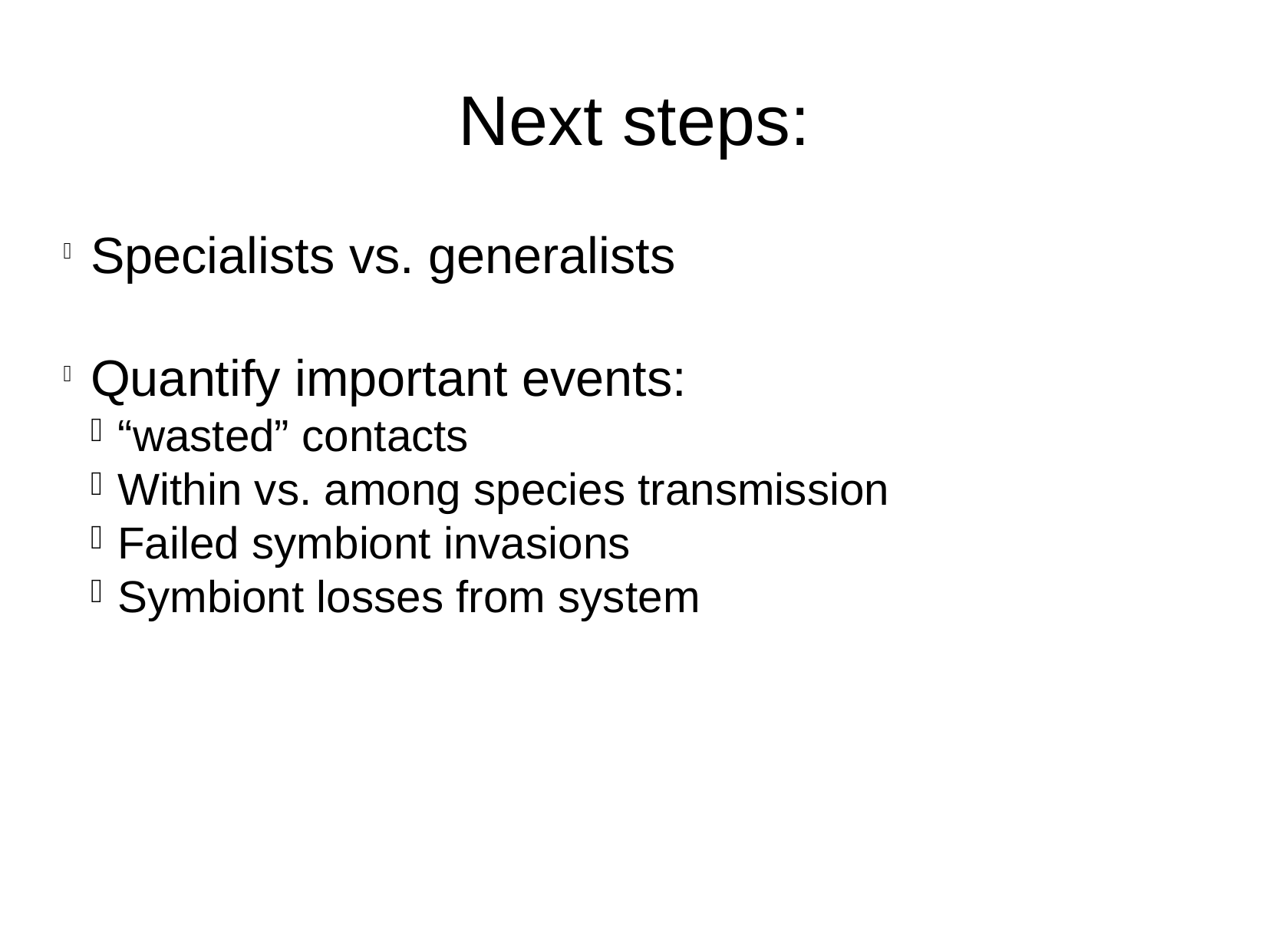

Next steps:
Specialists vs. generalists

Quantify important events:
“wasted” contacts
Within vs. among species transmission
Failed symbiont invasions
Symbiont losses from system